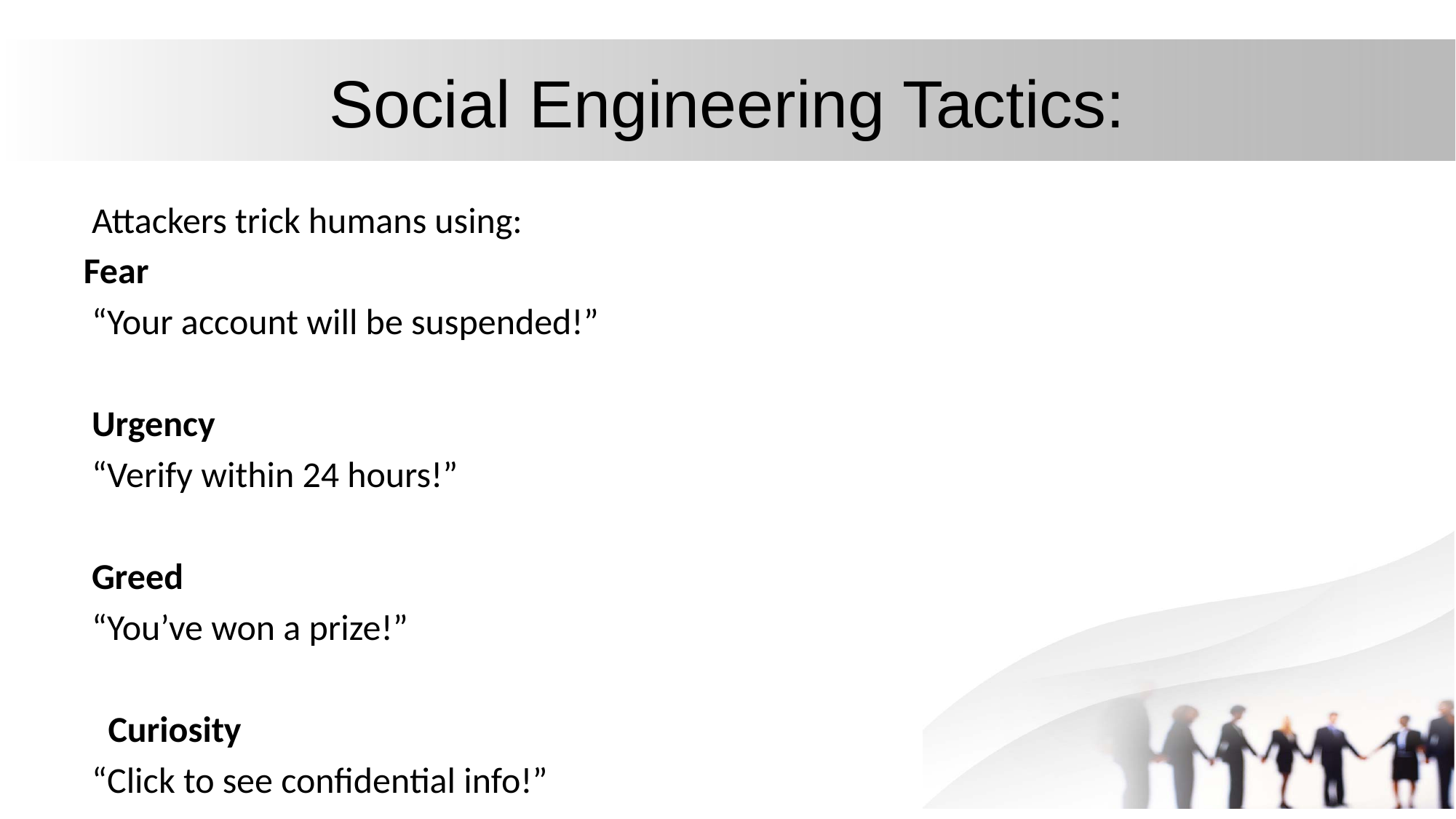

# Social Engineering Tactics:
 Attackers trick humans using:
Fear
 “Your account will be suspended!”

 Urgency
 “Verify within 24 hours!”

 Greed
 “You’ve won a prize!”

   Curiosity
 “Click to see confidential info!”